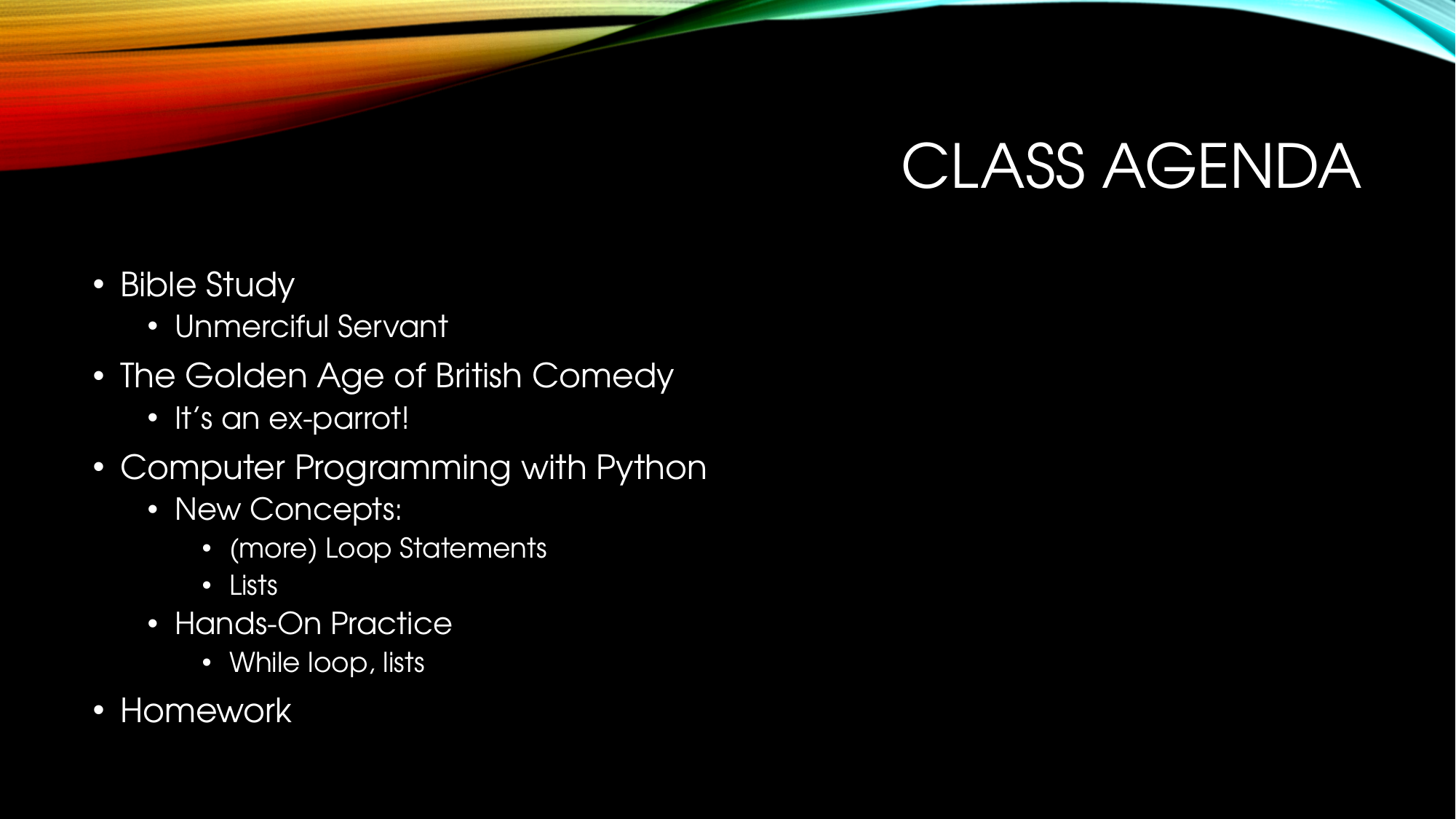

# Class agenda
Bible Study
Unmerciful Servant
The Golden Age of British Comedy
It’s an ex-parrot!
Computer Programming with Python
New Concepts:
(more) Loop Statements
Lists
Hands-On Practice
While loop, lists
Homework